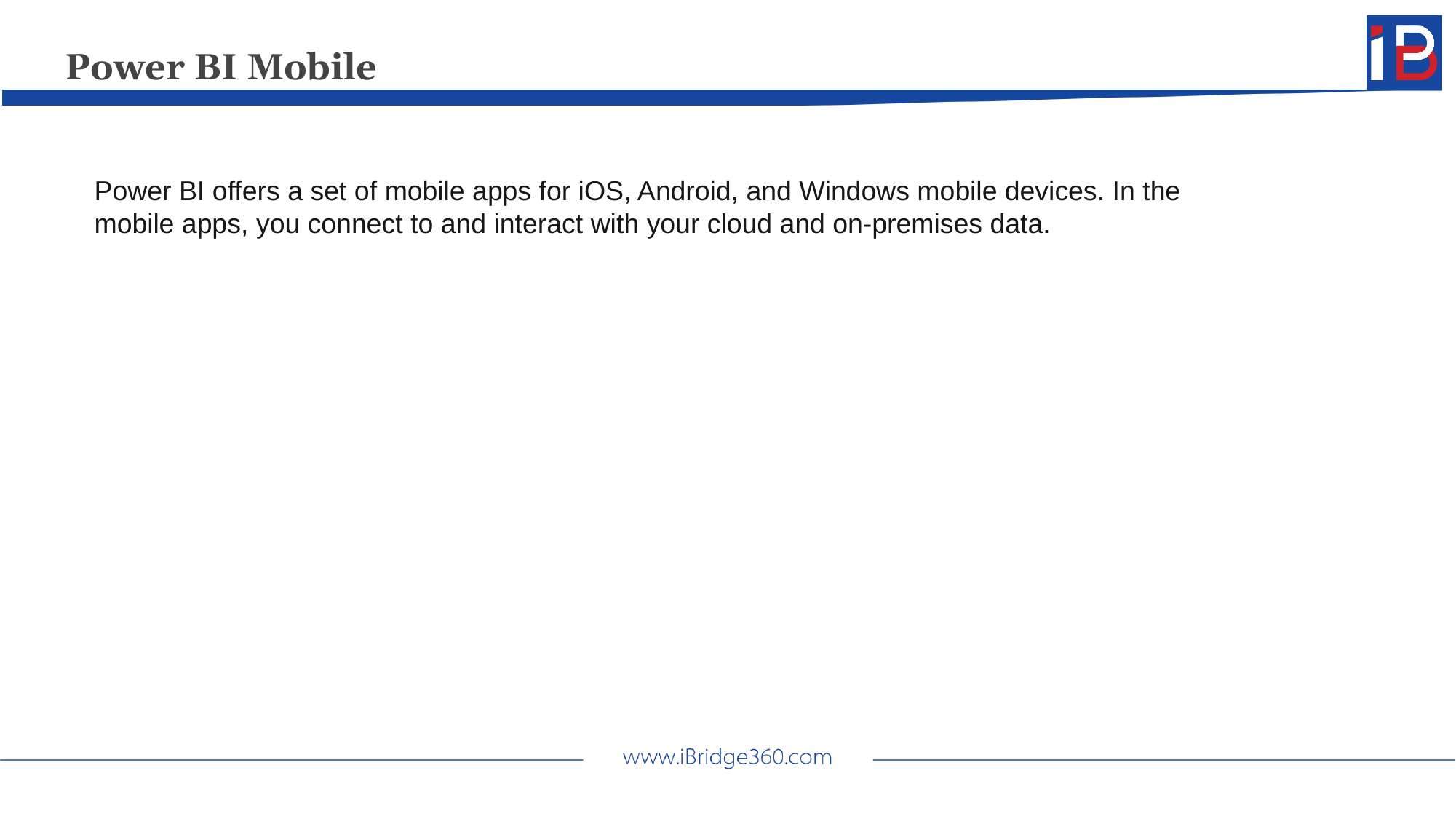

Power BI Mobile
Power BI offers a set of mobile apps for iOS, Android, and Windows mobile devices. In the mobile apps, you connect to and interact with your cloud and on-premises data.